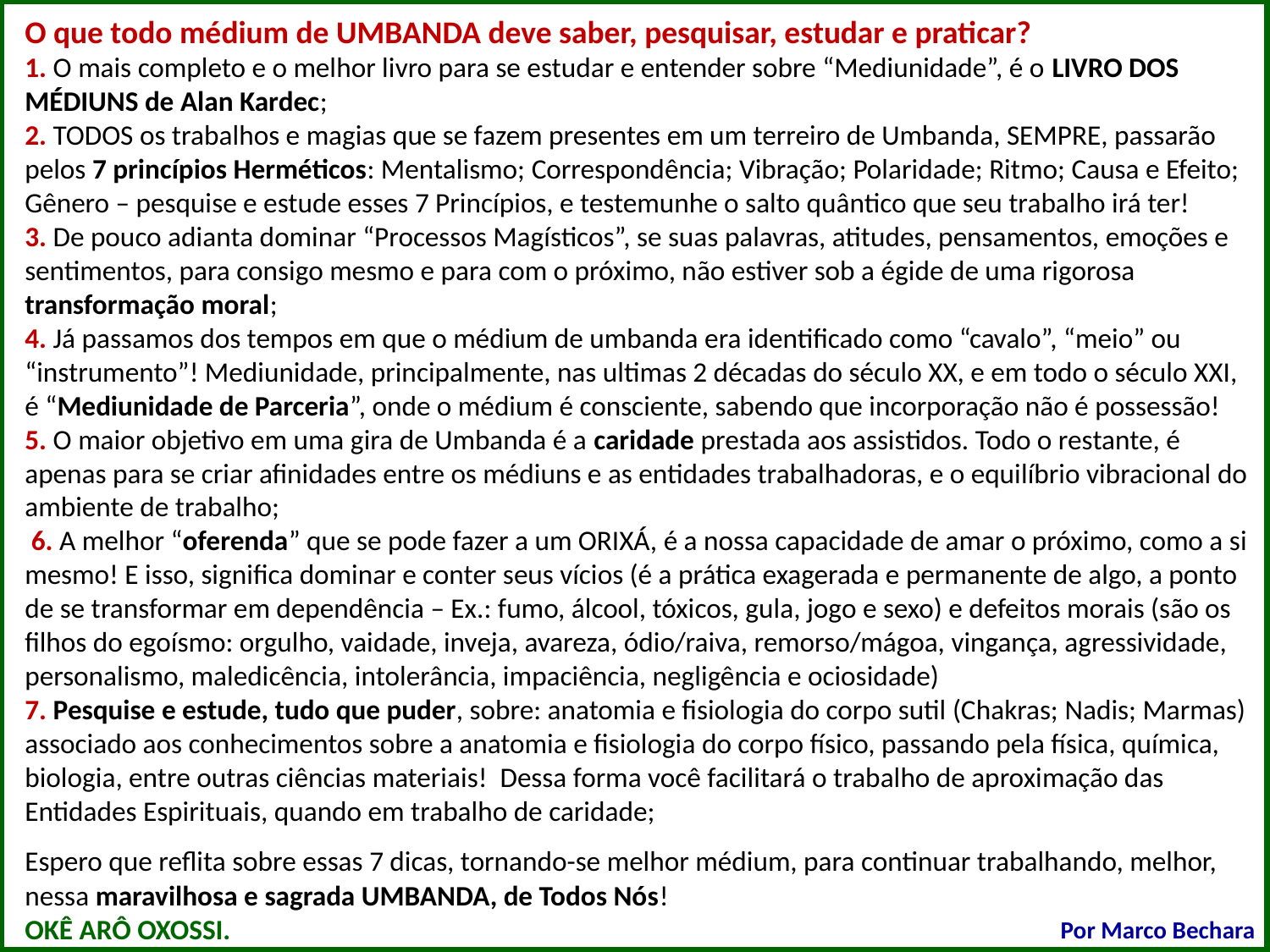

O que todo médium de UMBANDA deve saber, pesquisar, estudar e praticar?
1. O mais completo e o melhor livro para se estudar e entender sobre “Mediunidade”, é o LIVRO DOS MÉDIUNS de Alan Kardec;
2. TODOS os trabalhos e magias que se fazem presentes em um terreiro de Umbanda, SEMPRE, passarão pelos 7 princípios Herméticos: Mentalismo; Correspondência; Vibração; Polaridade; Ritmo; Causa e Efeito; Gênero – pesquise e estude esses 7 Princípios, e testemunhe o salto quântico que seu trabalho irá ter!
3. De pouco adianta dominar “Processos Magísticos”, se suas palavras, atitudes, pensamentos, emoções e sentimentos, para consigo mesmo e para com o próximo, não estiver sob a égide de uma rigorosa transformação moral;
4. Já passamos dos tempos em que o médium de umbanda era identificado como “cavalo”, “meio” ou “instrumento”! Mediunidade, principalmente, nas ultimas 2 décadas do século XX, e em todo o século XXI, é “Mediunidade de Parceria”, onde o médium é consciente, sabendo que incorporação não é possessão!
5. O maior objetivo em uma gira de Umbanda é a caridade prestada aos assistidos. Todo o restante, é apenas para se criar afinidades entre os médiuns e as entidades trabalhadoras, e o equilíbrio vibracional do ambiente de trabalho;
 6. A melhor “oferenda” que se pode fazer a um ORIXÁ, é a nossa capacidade de amar o próximo, como a si mesmo! E isso, significa dominar e conter seus vícios (é a prática exagerada e permanente de algo, a ponto de se transformar em dependência – Ex.: fumo, álcool, tóxicos, gula, jogo e sexo) e defeitos morais (são os filhos do egoísmo: orgulho, vaidade, inveja, avareza, ódio/raiva, remorso/mágoa, vingança, agressividade, personalismo, maledicência, intolerância, impaciência, negligência e ociosidade)
7. Pesquise e estude, tudo que puder, sobre: anatomia e fisiologia do corpo sutil (Chakras; Nadis; Marmas) associado aos conhecimentos sobre a anatomia e fisiologia do corpo físico, passando pela física, química, biologia, entre outras ciências materiais!  Dessa forma você facilitará o trabalho de aproximação das Entidades Espirituais, quando em trabalho de caridade;

Espero que reflita sobre essas 7 dicas, tornando-se melhor médium, para continuar trabalhando, melhor, nessa maravilhosa e sagrada UMBANDA, de Todos Nós!
OKÊ ARÔ OXOSSI.
Por Marco Bechara